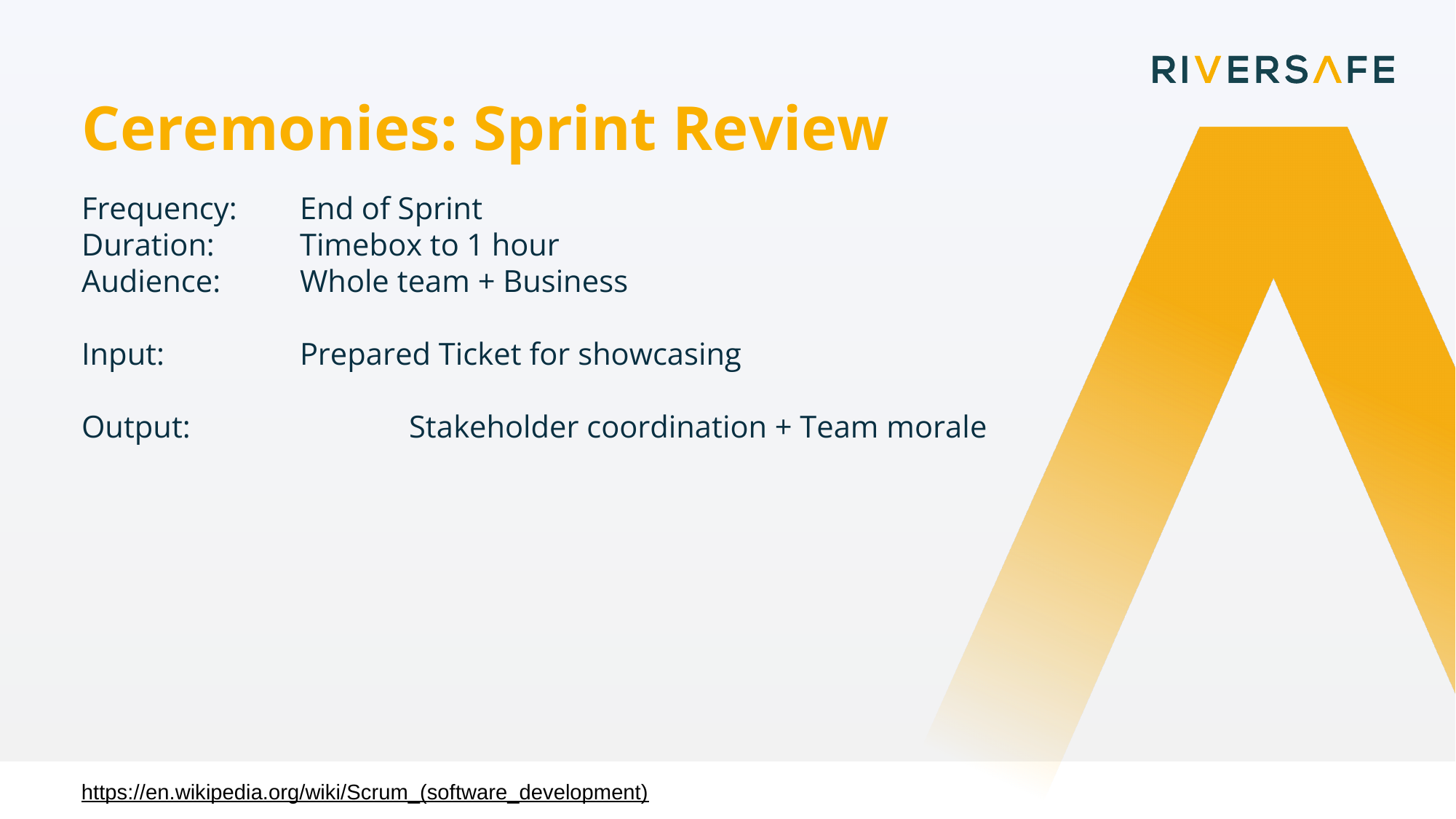

Ceremonies: Sprint Review
Frequency: 	End of Sprint
Duration: 	Timebox to 1 hour
Audience: 	Whole team + Business
Input:		Prepared Ticket for showcasing
Output:		Stakeholder coordination + Team morale

https://en.wikipedia.org/wiki/Scrum_(software_development)